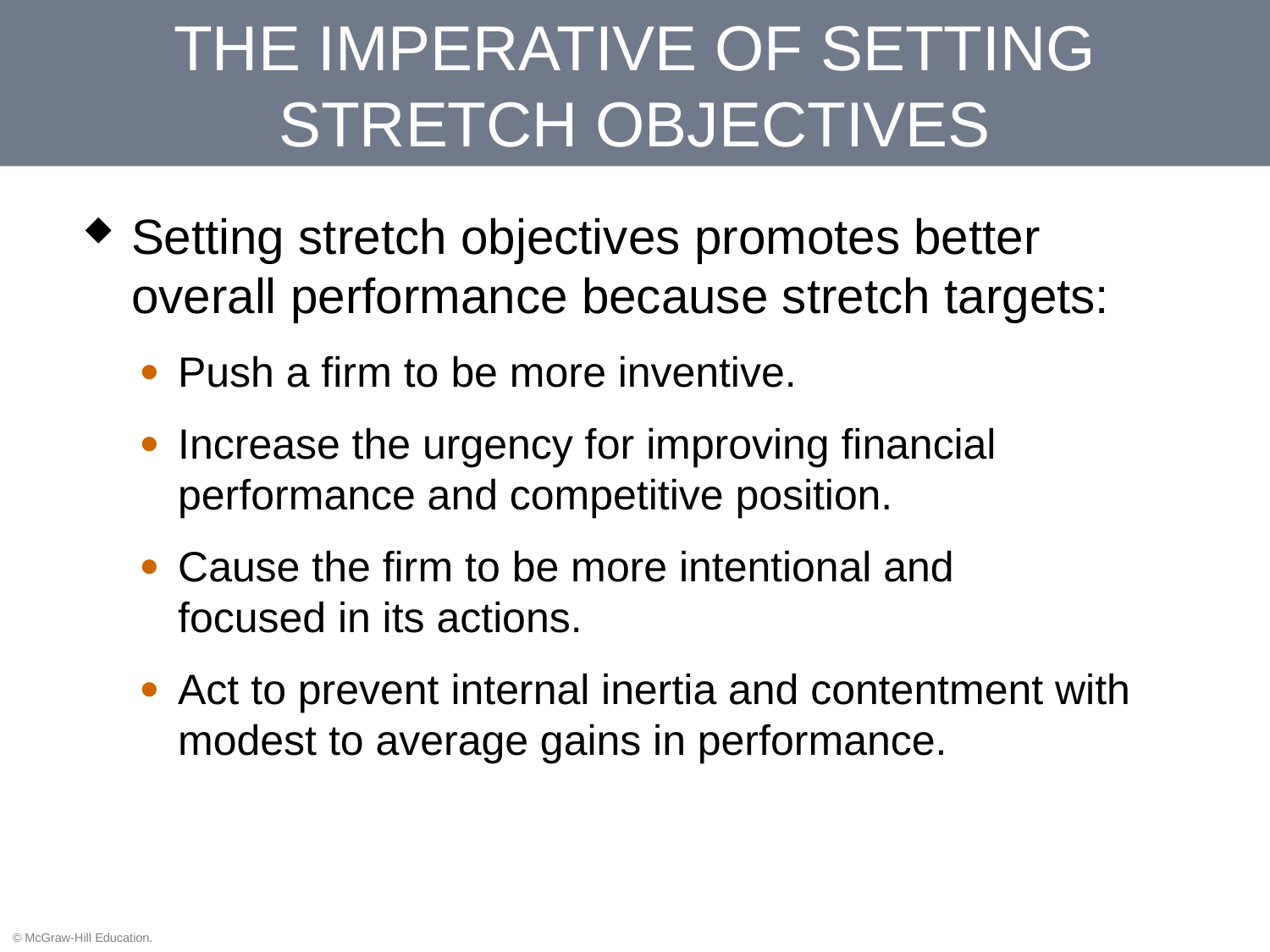

THE IMPERATIVE OF SETTING STRETCH OBJECTIVES
Setting stretch objectives promotes better overall performance because stretch targets:
Push a firm to be more inventive.
Increase the urgency for improving financial performance and competitive position.
Cause the firm to be more intentional and
focused in its actions.
Act to prevent internal inertia and contentment with modest to average gains in performance.